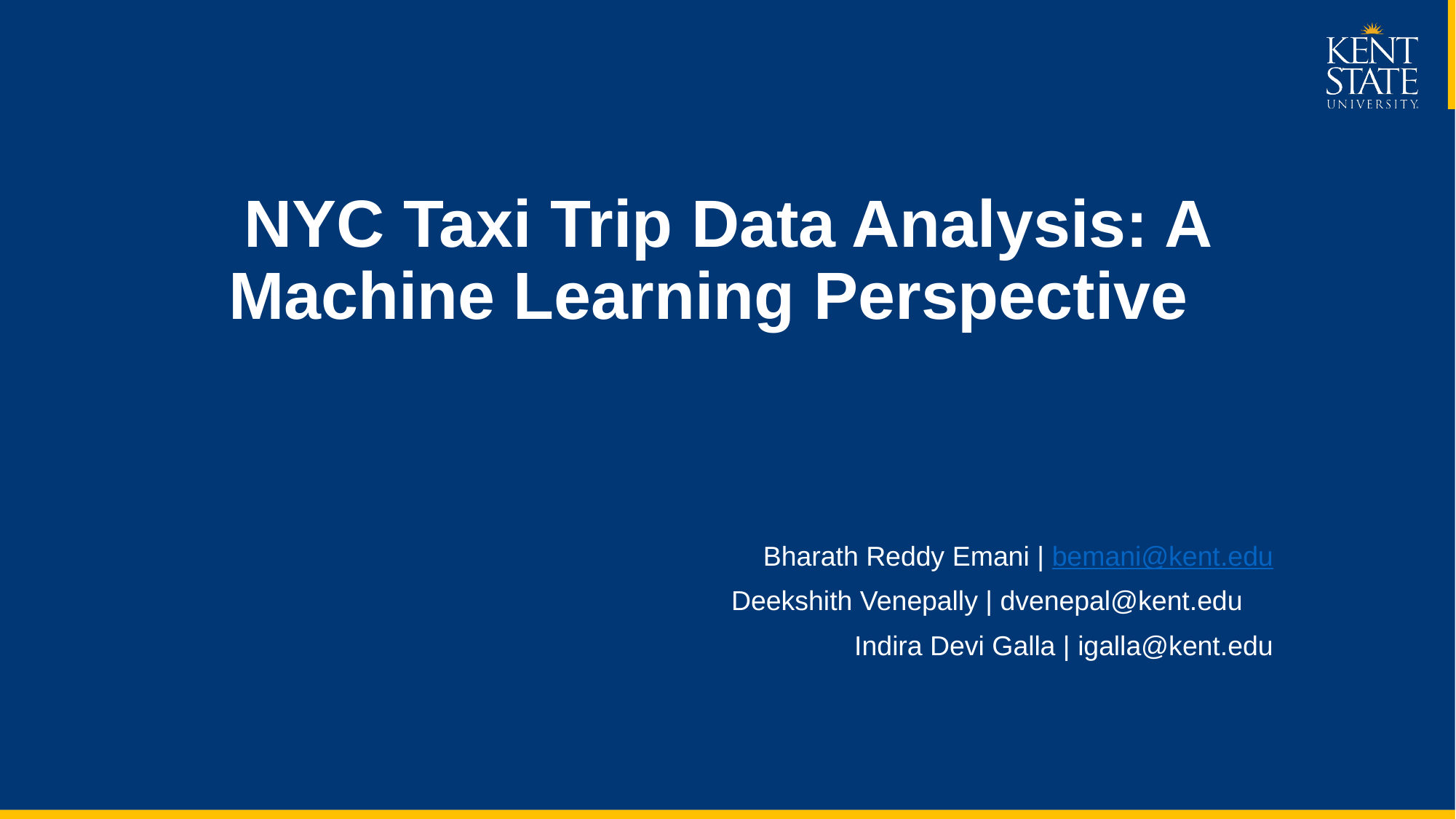

# NYC Taxi Trip Data Analysis: A Machine Learning Perspective
 					    Bharath Reddy Emani | bemani@kent.edu
Deekshith Venepally | dvenepal@kent.edu
				      Indira Devi Galla | igalla@kent.edu